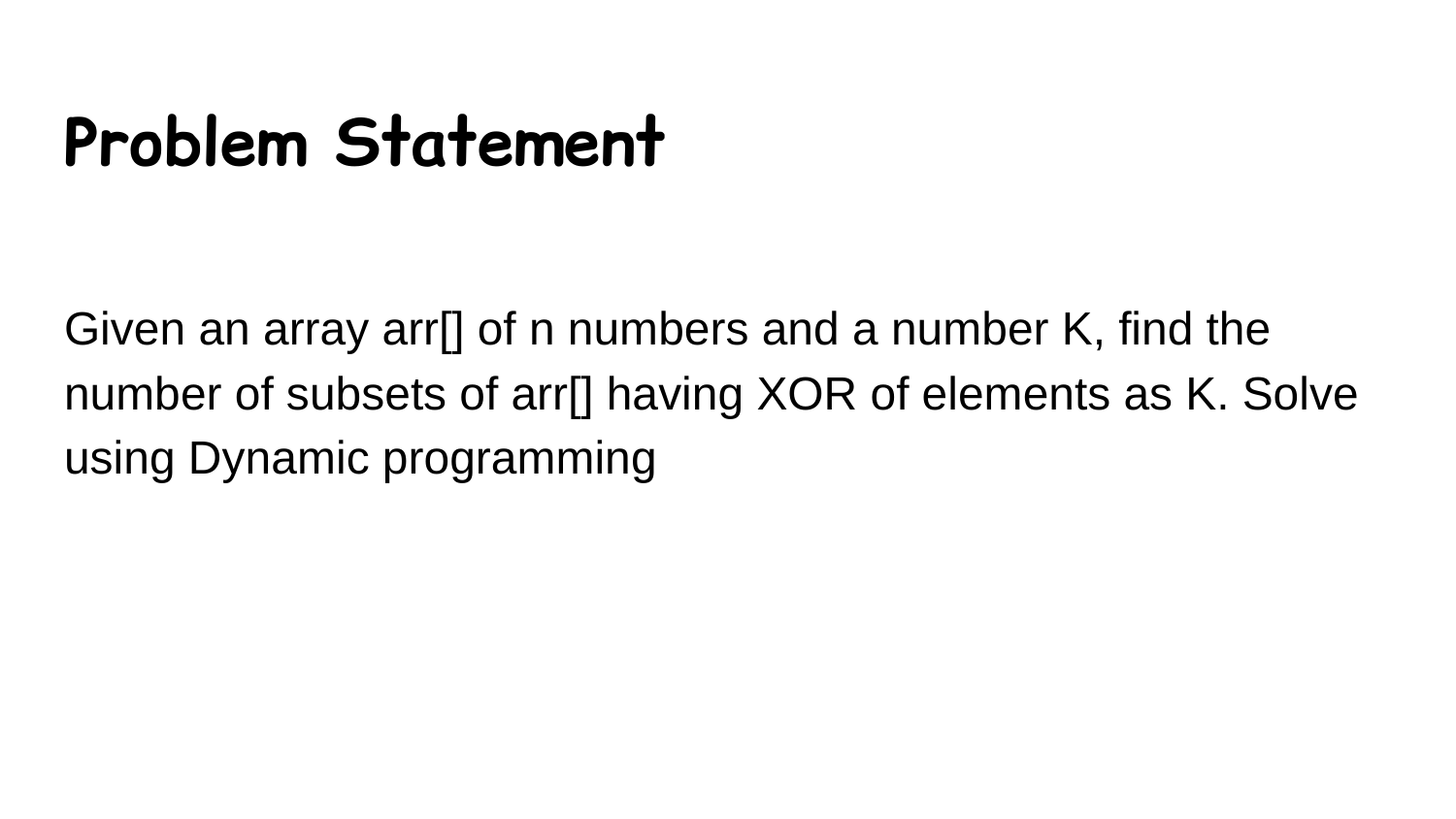

# Problem Statement
Given an array arr[] of n numbers and a number K, find the number of subsets of arr[] having XOR of elements as K. Solve using Dynamic programming